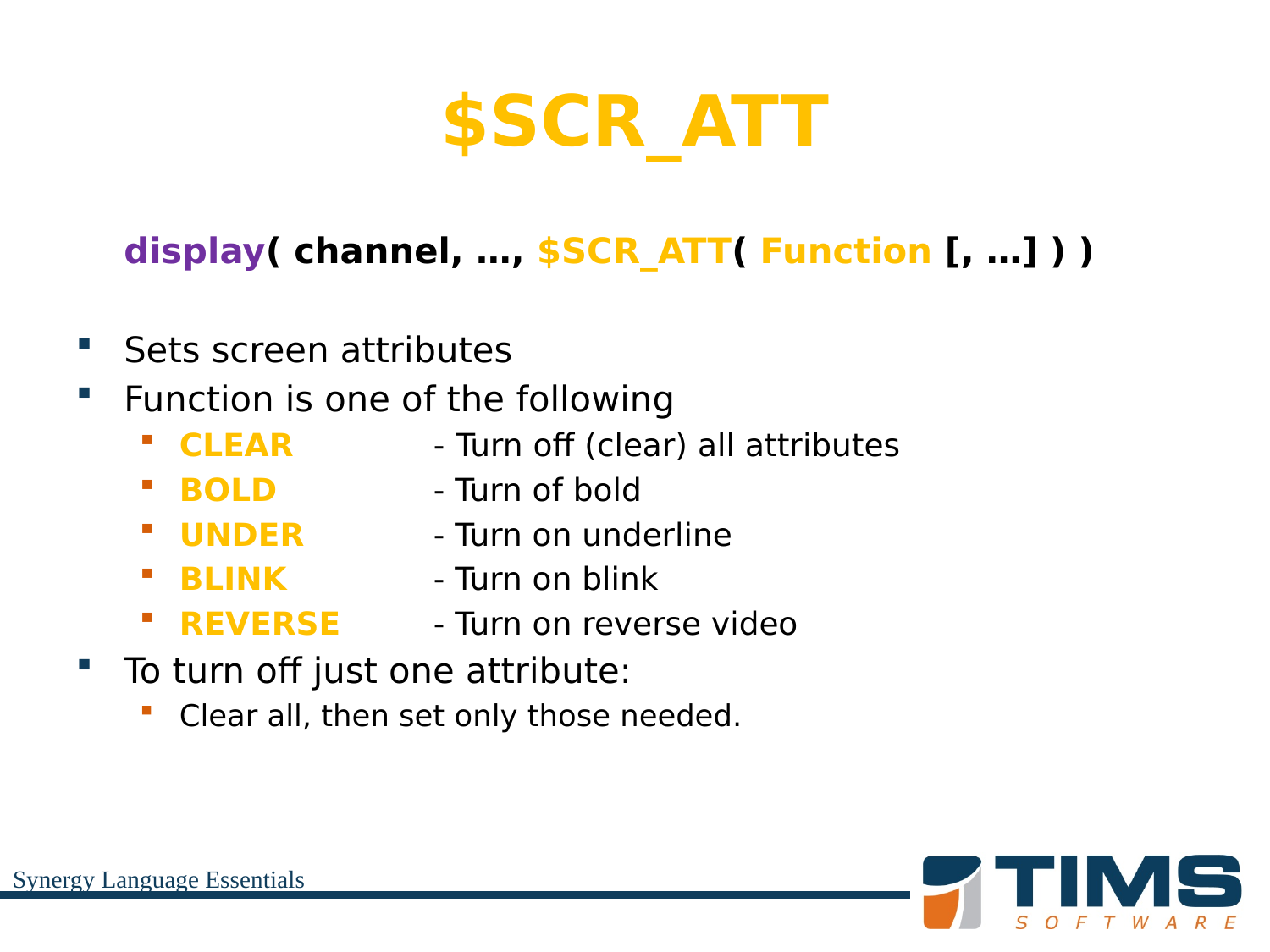

# $SCR_ATT
	display( channel, …, $SCR_ATT( Function [, …] ) )

Sets screen attributes
Function is one of the following
CLEAR		- Turn off (clear) all attributes
BOLD		- Turn of bold
UNDER		- Turn on underline
BLINK		- Turn on blink
REVERSE	- Turn on reverse video
To turn off just one attribute:
Clear all, then set only those needed.
Synergy Language Essentials